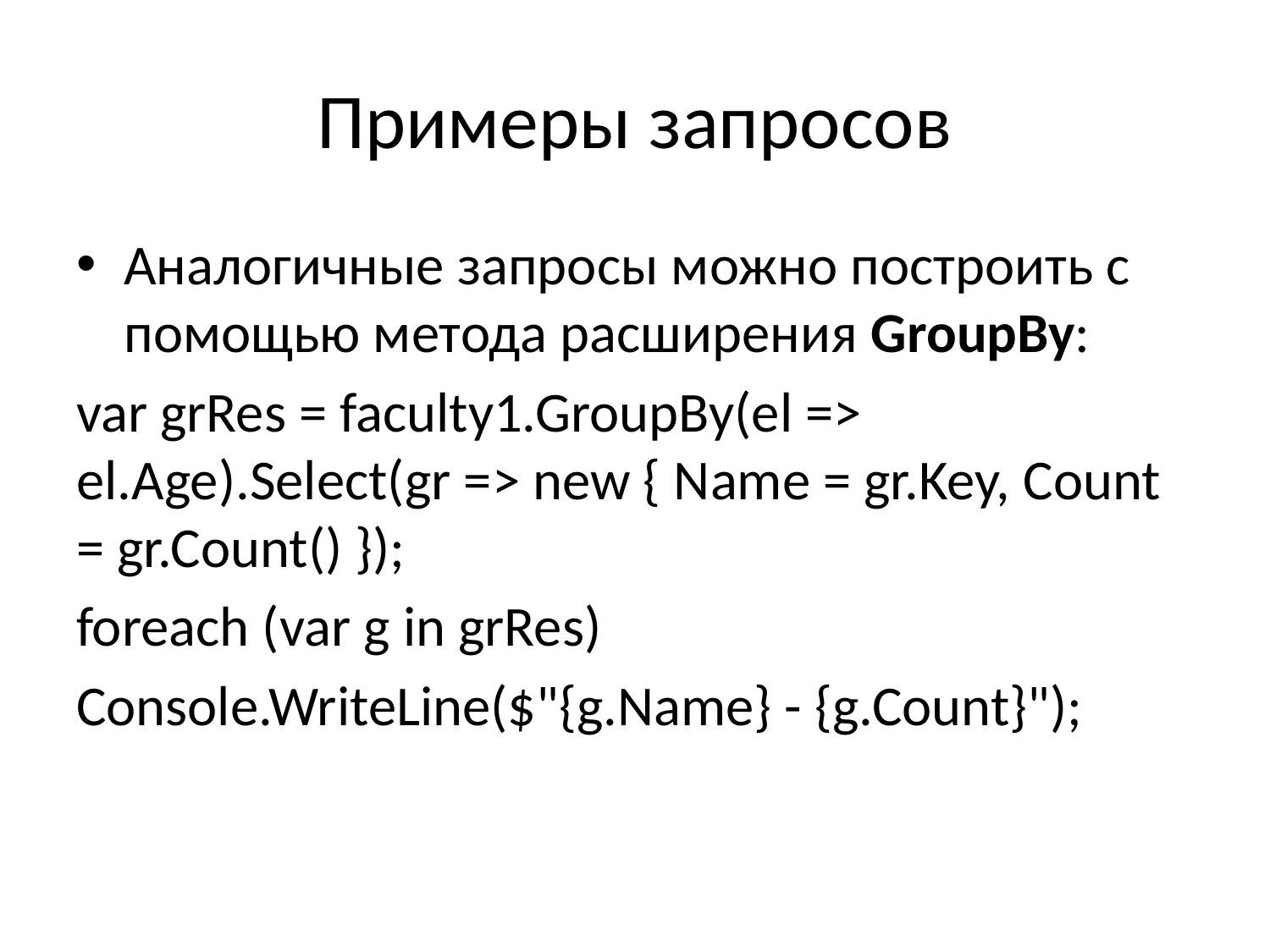

# Примеры запросов
Аналогичные запросы можно построить с помощью метода расширения GroupBy:
var grRes = faculty1.GroupBy(el => el.Age).Select(gr => new { Name = gr.Key, Count = gr.Count() });
foreach (var g in grRes)
Console.WriteLine($"{g.Name} - {g.Count}");